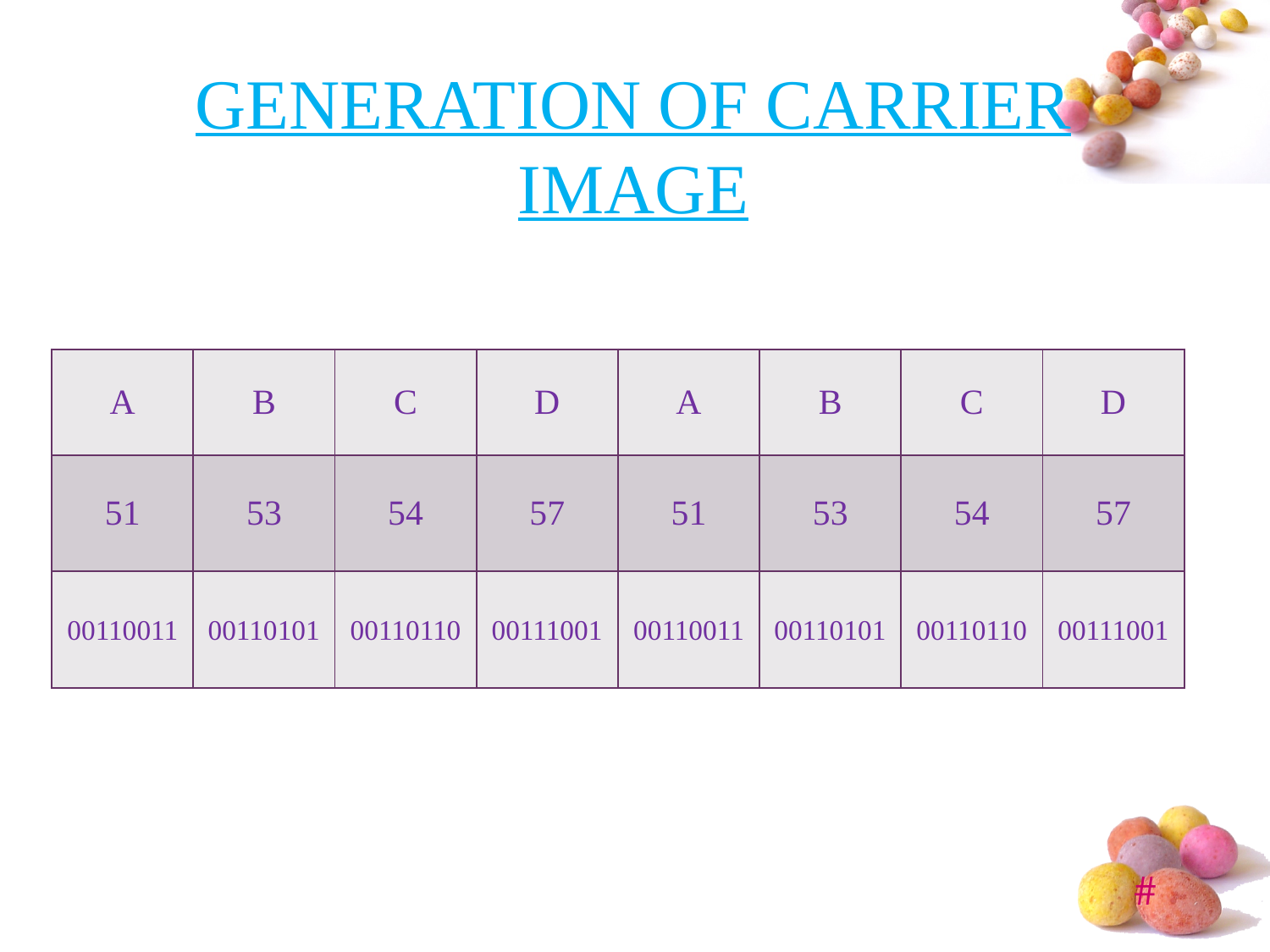

# GENERATION OF CARRIER IMAGE
| A | B | C | D | A | B | C | D |
| --- | --- | --- | --- | --- | --- | --- | --- |
| 51 | 53 | 54 | 57 | 51 | 53 | 54 | 57 |
| 00110011 | 00110101 | 00110110 | 00111001 | 00110011 | 00110101 | 00110110 | 00111001 |